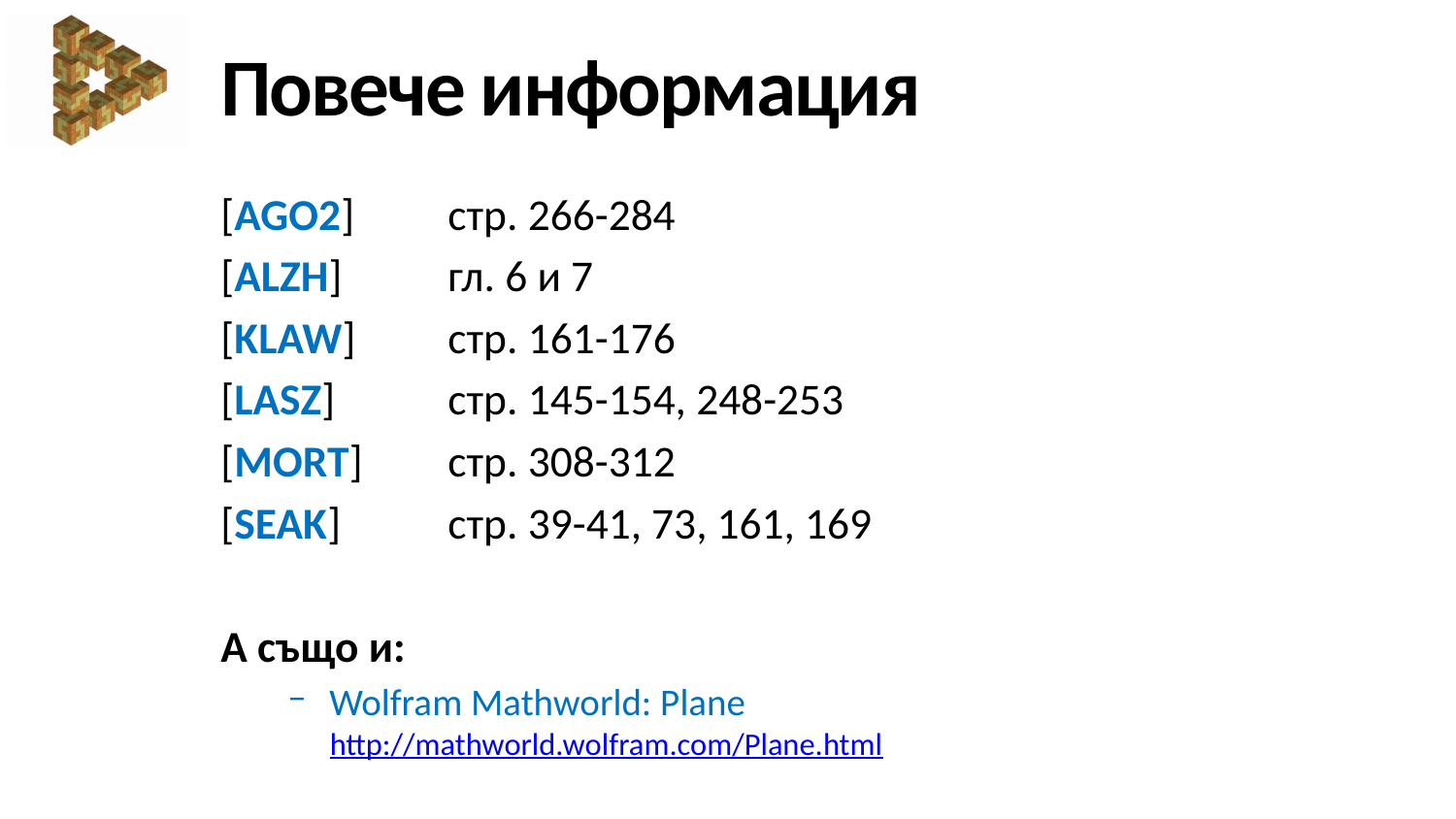

# Повече информация
[AGO2]	стр. 266-284
[ALZH]	гл. 6 и 7
[KLAW]	стр. 161-176
[LASZ]	стр. 145-154, 248-253
[MORT]	стр. 308-312
[SEAK]	стр. 39-41, 73, 161, 169

А също и:
Wolfram Mathworld: Plane
http://mathworld.wolfram.com/Plane.html